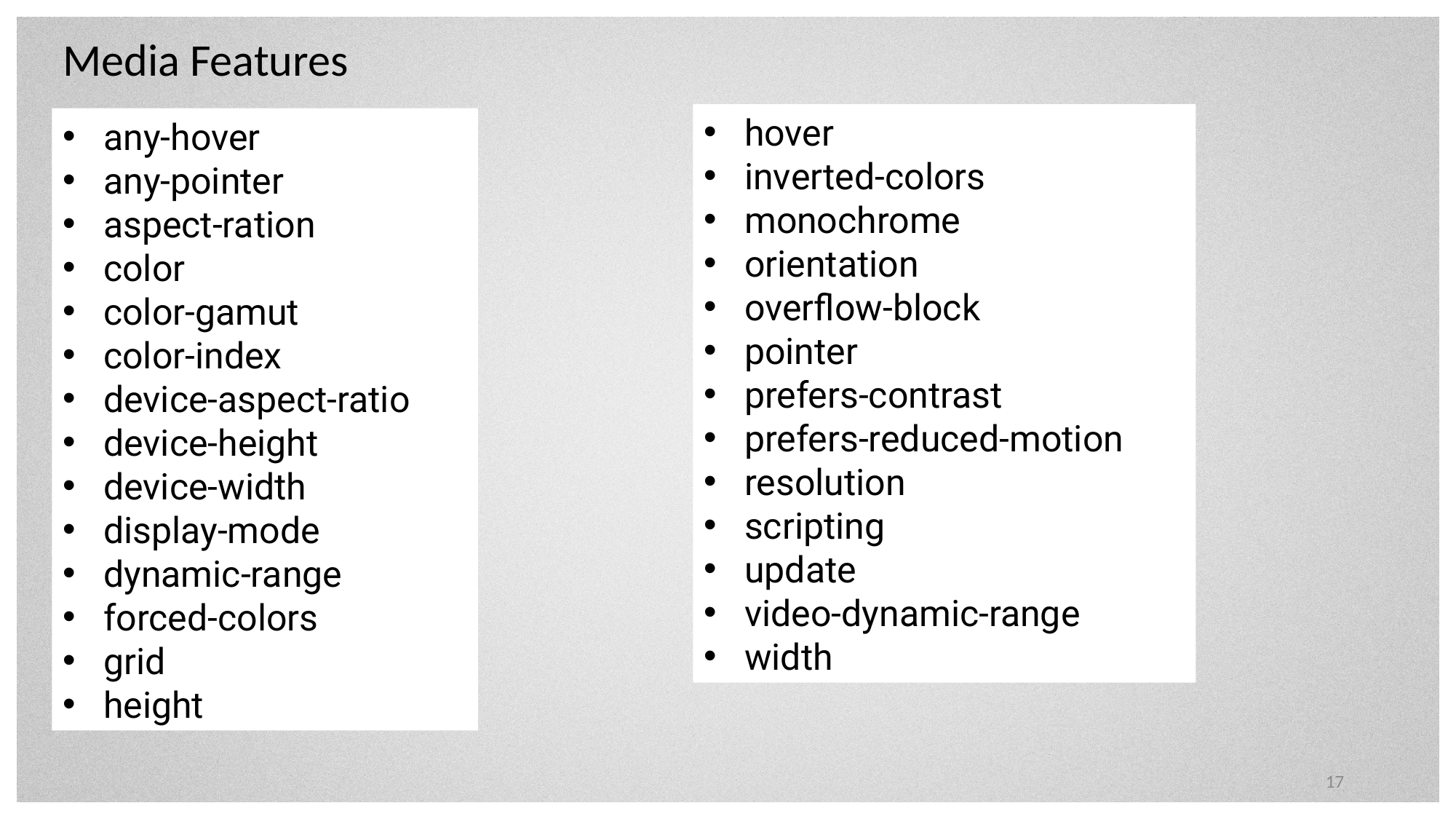

# Media Features
hover
inverted-colors
monochrome
orientation
overflow-block
pointer
prefers-contrast
prefers-reduced-motion
resolution
scripting
update
video-dynamic-range
width
any-hover
any-pointer
aspect-ration
color
color-gamut
color-index
device-aspect-ratio
device-height
device-width
display-mode
dynamic-range
forced-colors
grid
height
17